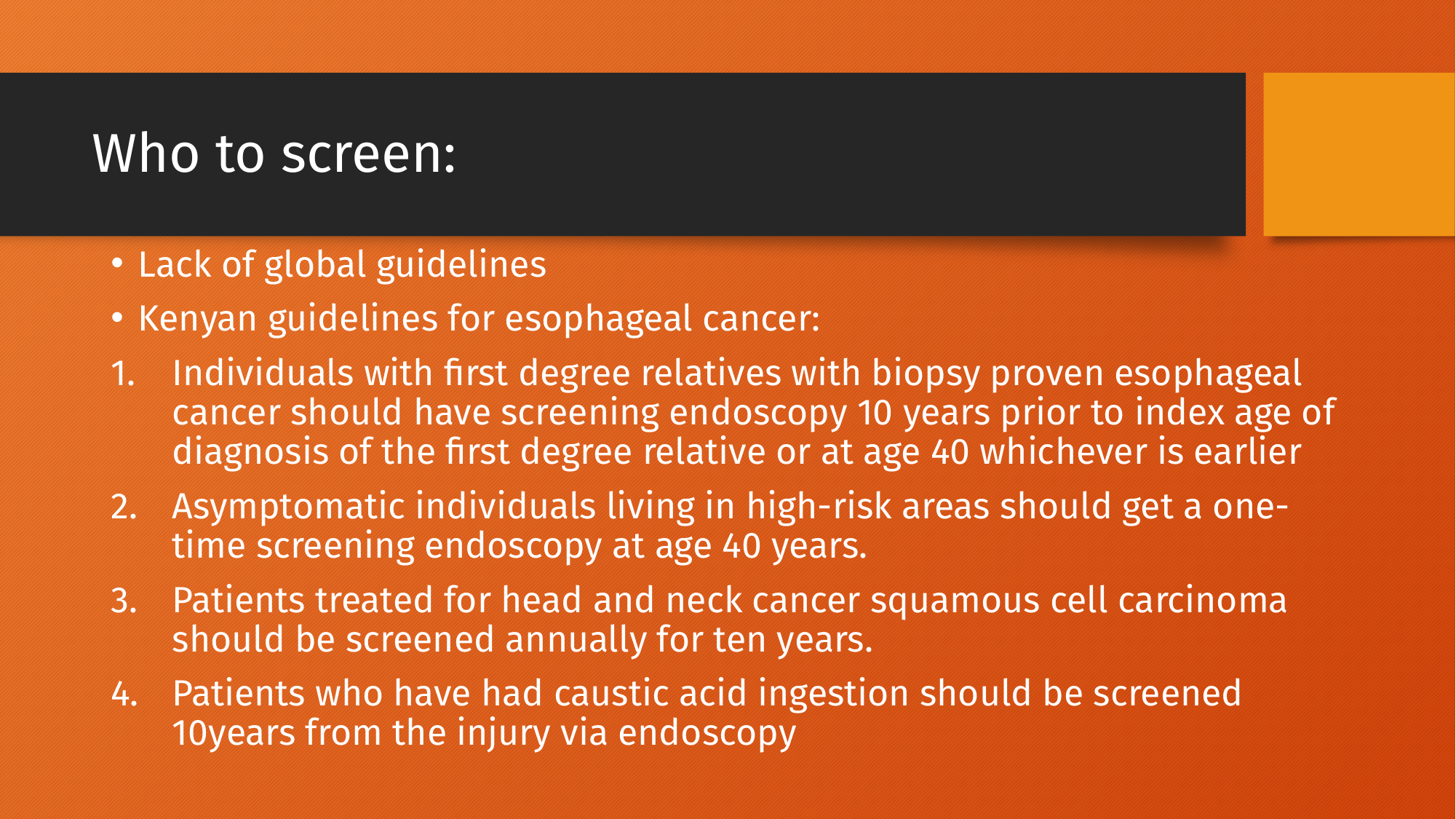

# Who to screen:
Lack of global guidelines
Kenyan guidelines for esophageal cancer:
Individuals with first degree relatives with biopsy proven esophageal cancer should have screening endoscopy 10 years prior to index age of diagnosis of the first degree relative or at age 40 whichever is earlier
Asymptomatic individuals living in high-risk areas should get a one-time screening endoscopy at age 40 years.
Patients treated for head and neck cancer squamous cell carcinoma should be screened annually for ten years.
Patients who have had caustic acid ingestion should be screened 10years from the injury via endoscopy